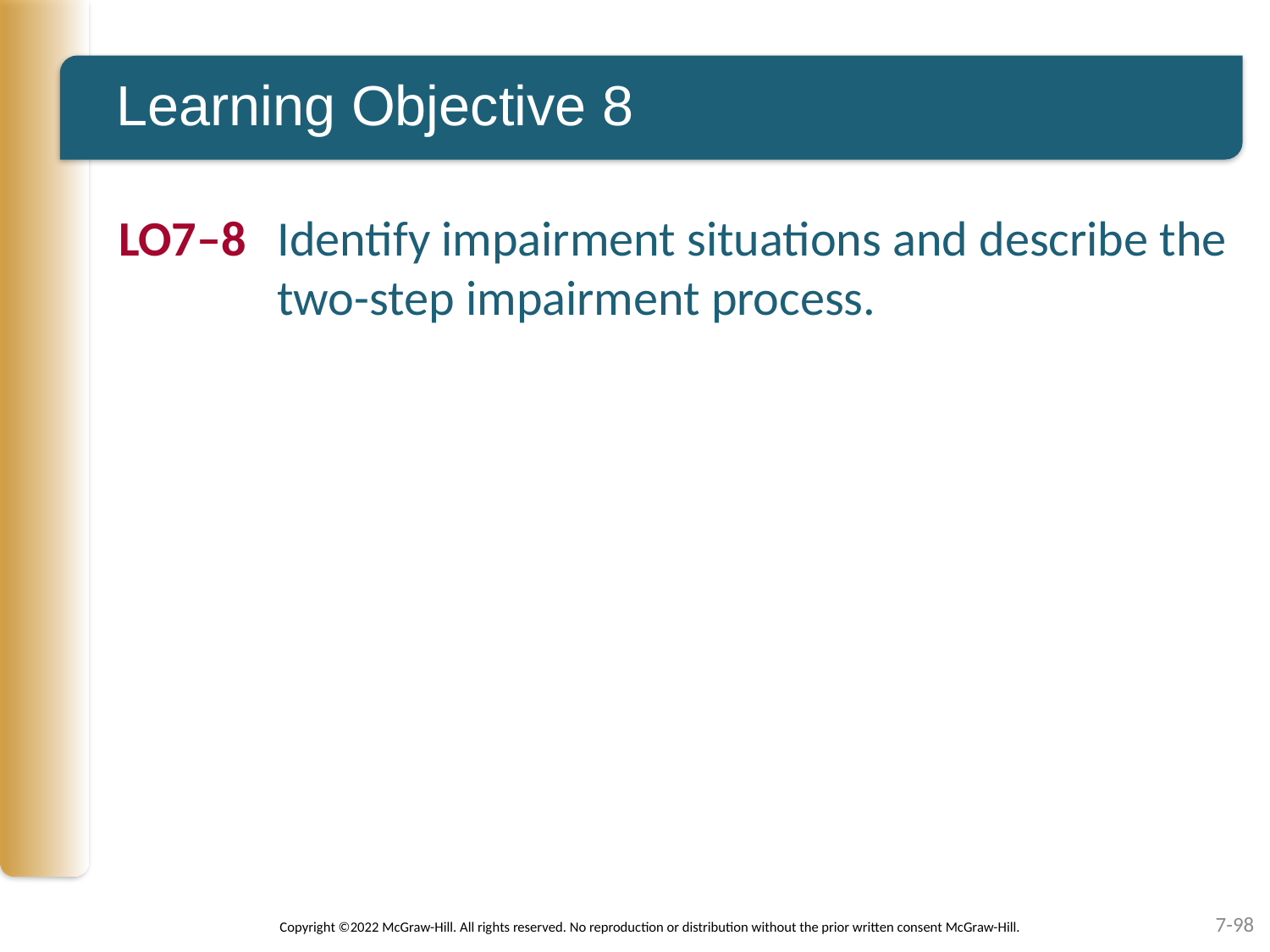

# Learning Objective 8
LO7–8	Identify impairment situations and describe the two-step impairment process.
7-98
Copyright ©2022 McGraw-Hill. All rights reserved. No reproduction or distribution without the prior written consent McGraw-Hill.